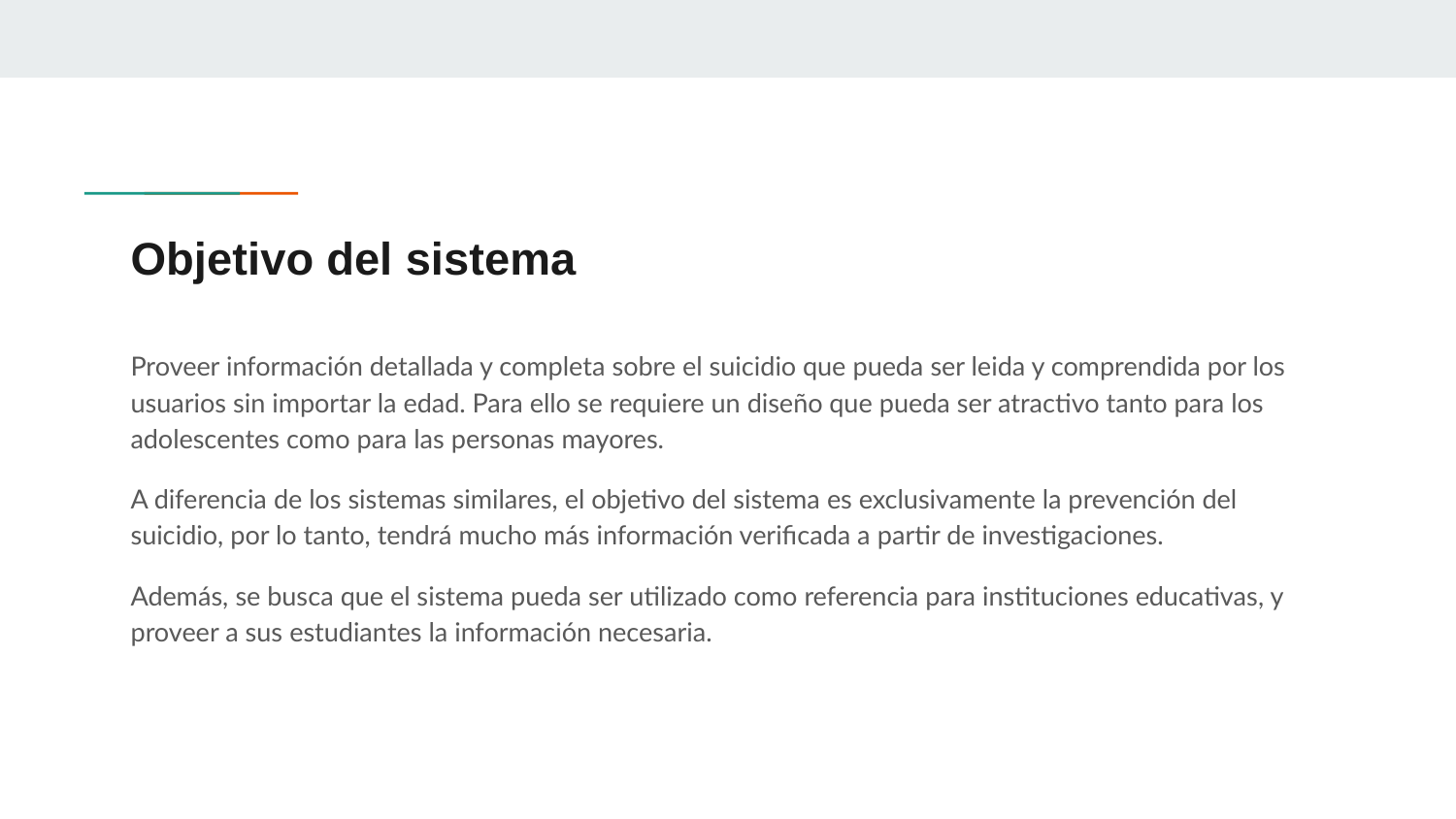

# Objetivo del sistema
Proveer información detallada y completa sobre el suicidio que pueda ser leida y comprendida por los usuarios sin importar la edad. Para ello se requiere un diseño que pueda ser atractivo tanto para los adolescentes como para las personas mayores.
A diferencia de los sistemas similares, el objetivo del sistema es exclusivamente la prevención del suicidio, por lo tanto, tendrá mucho más información verificada a partir de investigaciones.
Además, se busca que el sistema pueda ser utilizado como referencia para instituciones educativas, y proveer a sus estudiantes la información necesaria.